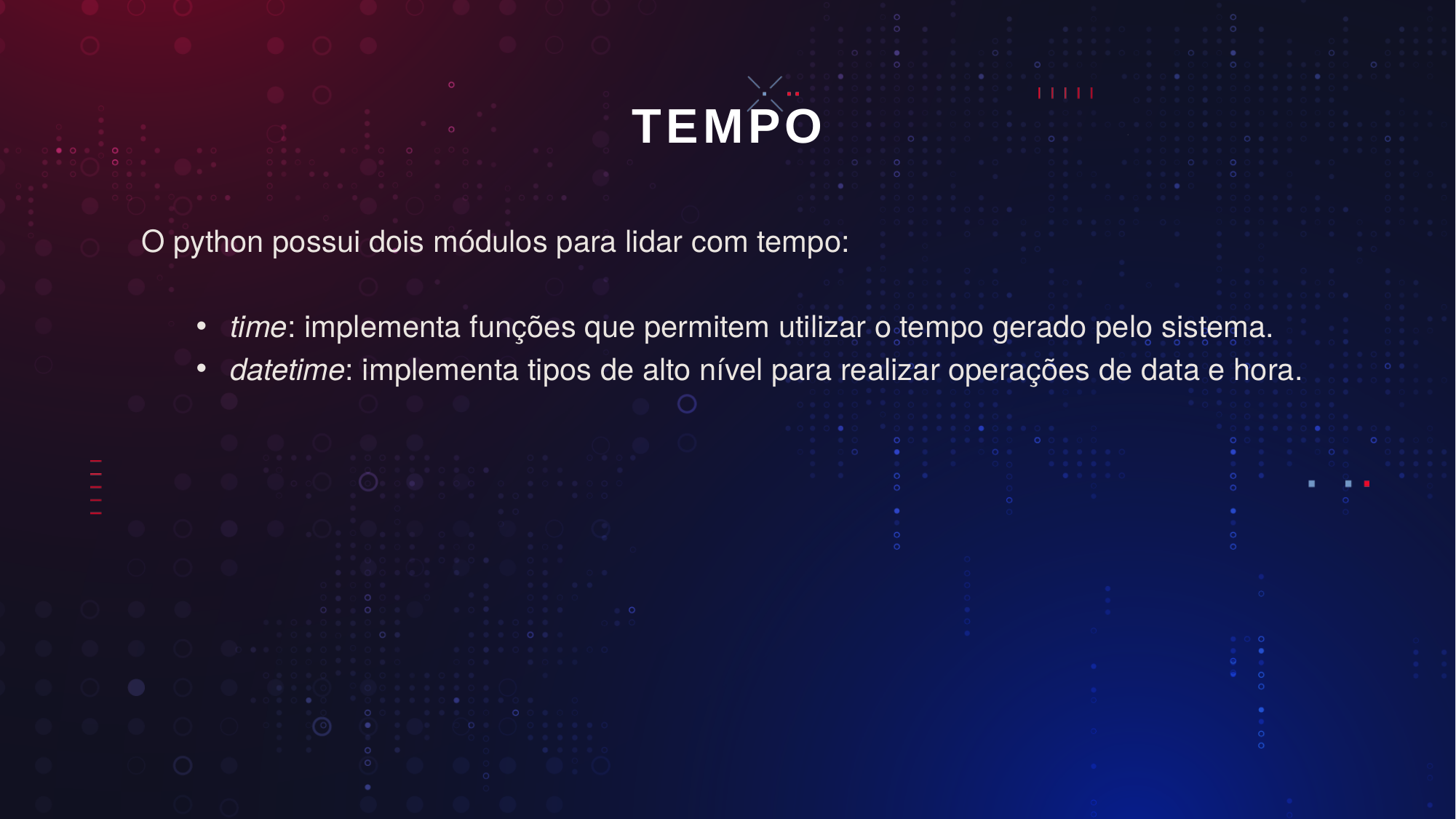

# TEMPO
O python possui dois módulos para lidar com tempo:

time: implementa funções que permitem utilizar o tempo gerado pelo sistema.
datetime: implementa tipos de alto nível para realizar operações de data e hora.